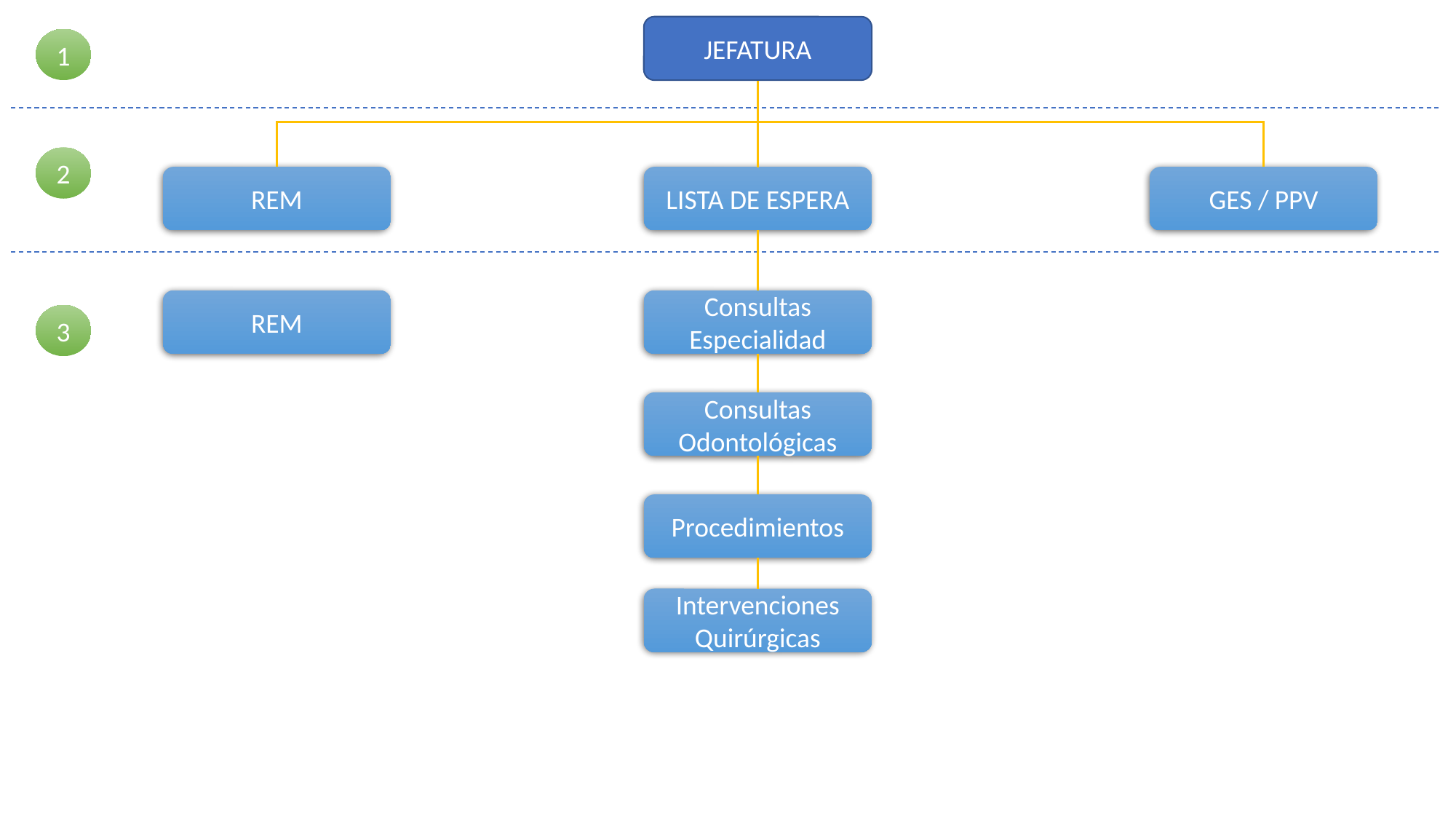

JEFATURA
1
2
REM
LISTA DE ESPERA
GES / PPV
REM
Consultas Especialidad
3
Consultas Odontológicas
Procedimientos
Intervenciones Quirúrgicas